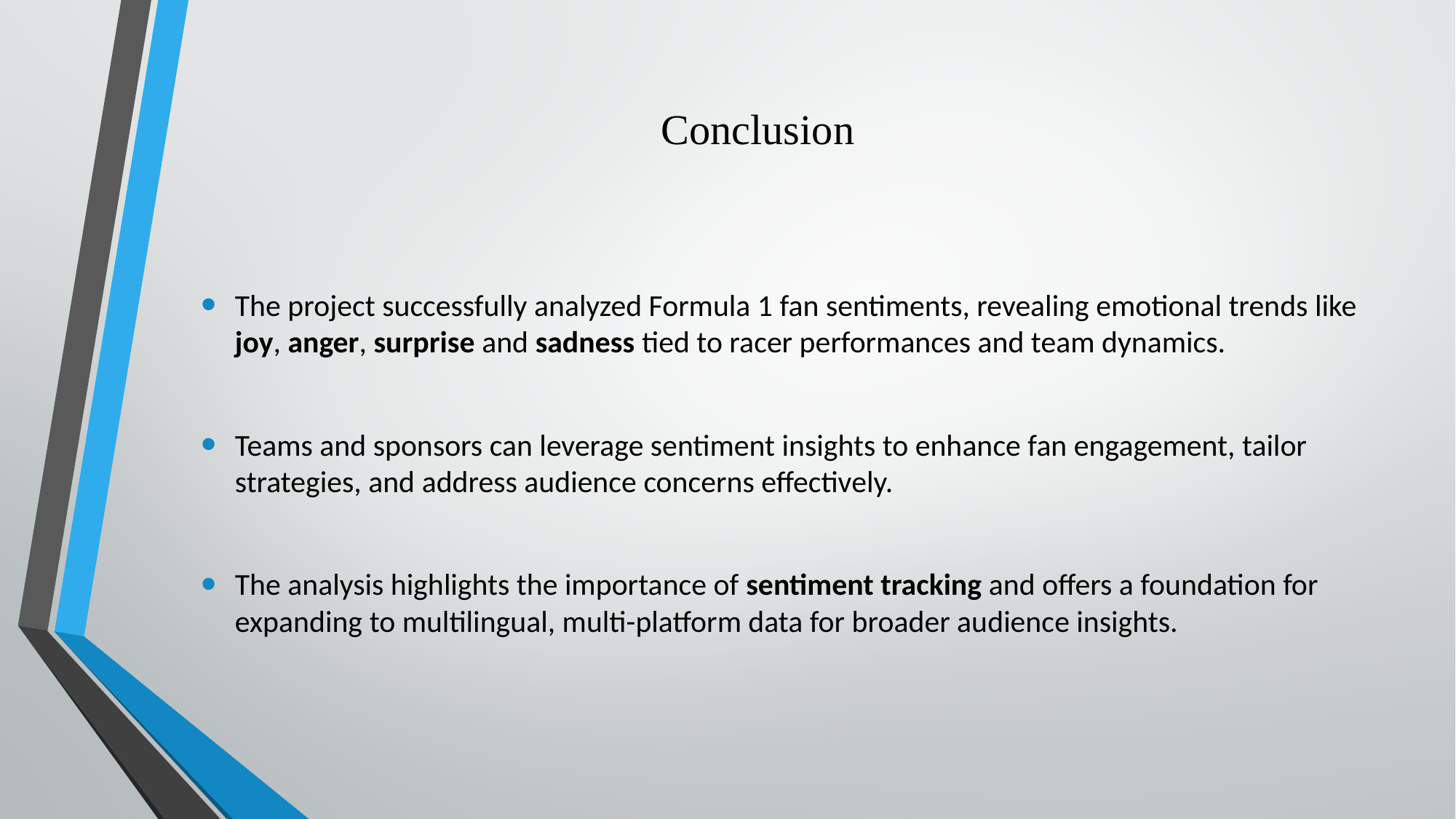

# Conclusion
The project successfully analyzed Formula 1 fan sentiments, revealing emotional trends like joy, anger, surprise and sadness tied to racer performances and team dynamics.

Teams and sponsors can leverage sentiment insights to enhance fan engagement, tailor strategies, and address audience concerns effectively.

The analysis highlights the importance of sentiment tracking and offers a foundation for expanding to multilingual, multi-platform data for broader audience insights.